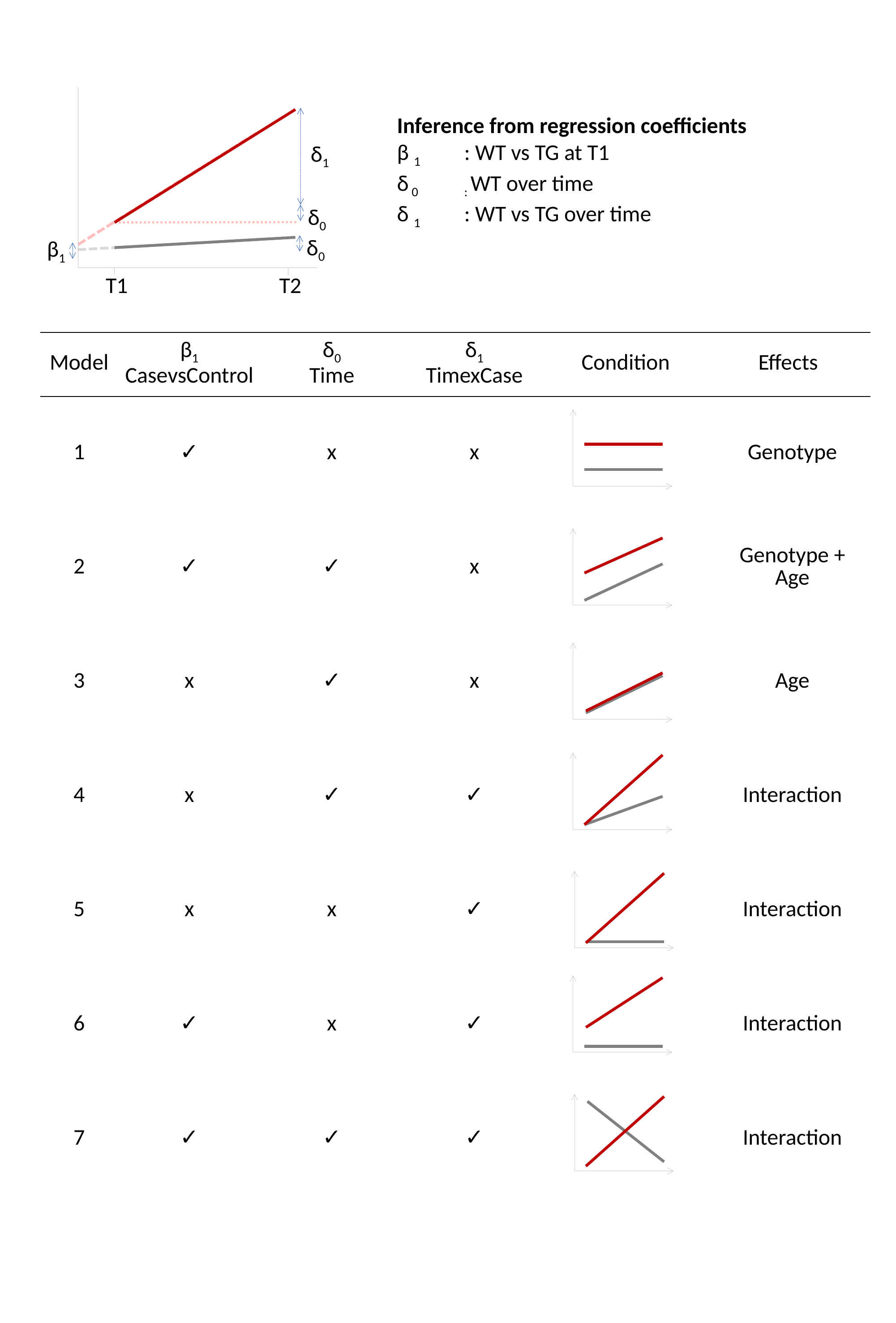

Inference from regression coefficients
β 1	: WT vs TG at T1
δ 0  	: WT over time
δ 1 	: WT vs TG over time

δ1
δ0
δ0
β1
T1
T2
| Model | β1 CasevsControl | δ0 Time | δ1 TimexCase | Condition | Effects |  |
| --- | --- | --- | --- | --- | --- | --- |
| 1 | ✓ | x | x |  |  | Genotype |
| 2 | ✓ | ✓ | x |  |  | Genotype + Age |
| 3 | x | ✓ | x |  |  | Age |
| 4 | x | ✓ | ✓ |  |  | Interaction |
| 5 | x | x | ✓ |  |  | Interaction |
| 6 | ✓ | x | ✓ |  |  | Interaction |
| 7 | ✓ | ✓ | ✓ |  |  | Interaction |